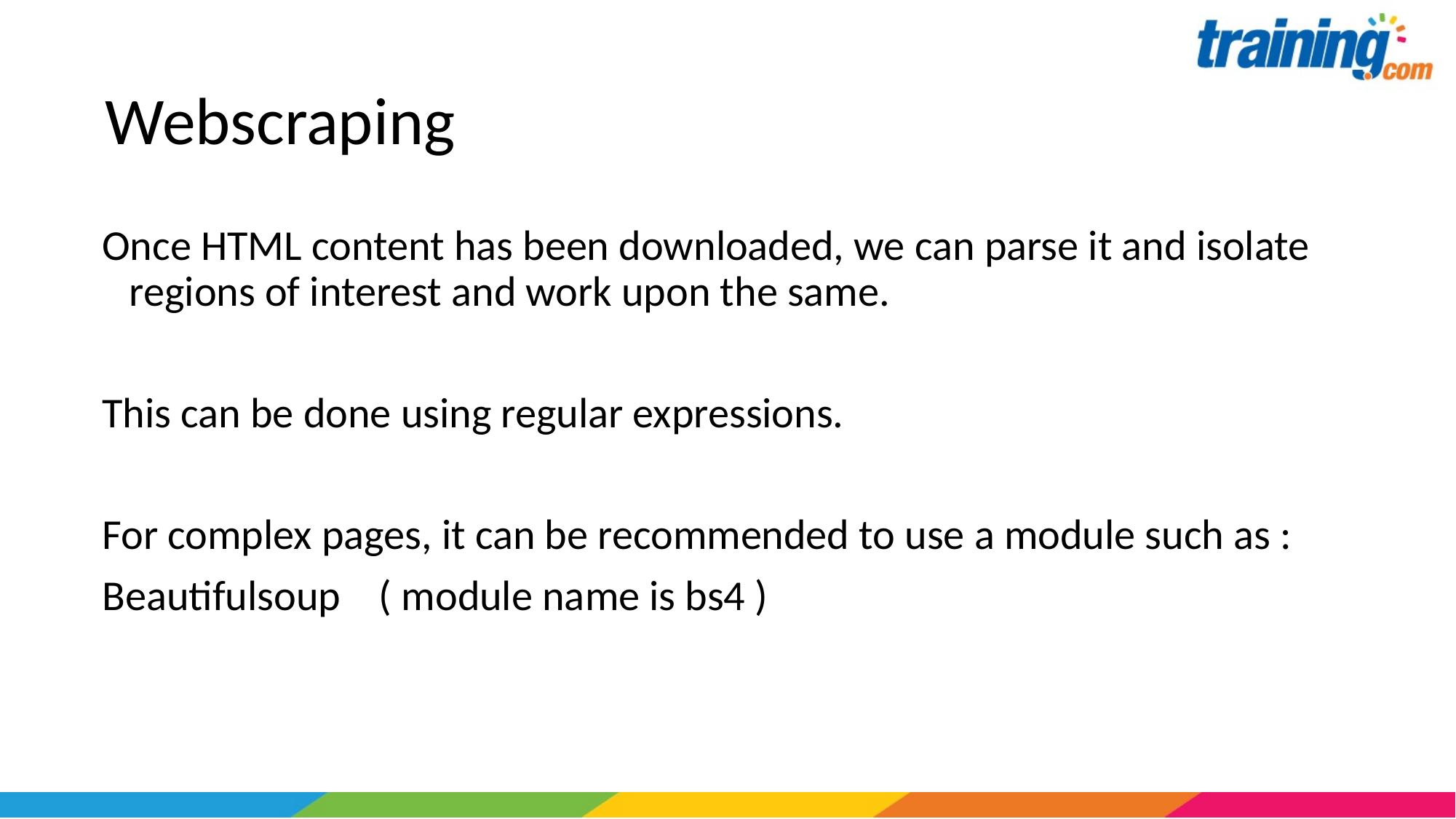

# Webscraping
Once HTML content has been downloaded, we can parse it and isolate regions of interest and work upon the same.

This can be done using regular expressions.

For complex pages, it can be recommended to use a module such as :
Beautifulsoup    ( module name is bs4 )